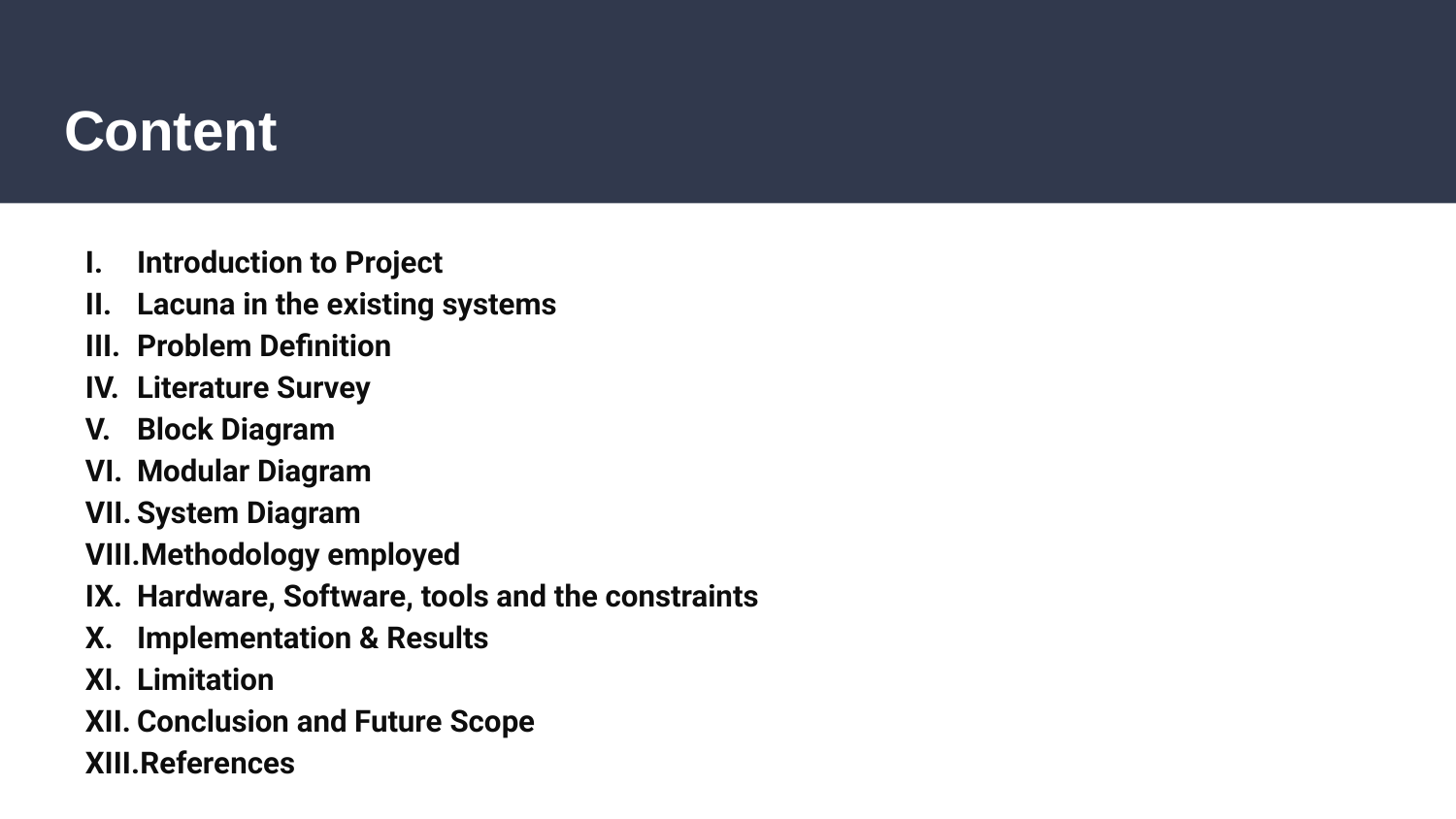

# Content
Introduction to Project
Lacuna in the existing systems
Problem Definition
Literature Survey
Block Diagram
Modular Diagram
System Diagram
Methodology employed
Hardware, Software, tools and the constraints
Implementation & Results
Limitation
Conclusion and Future Scope
References